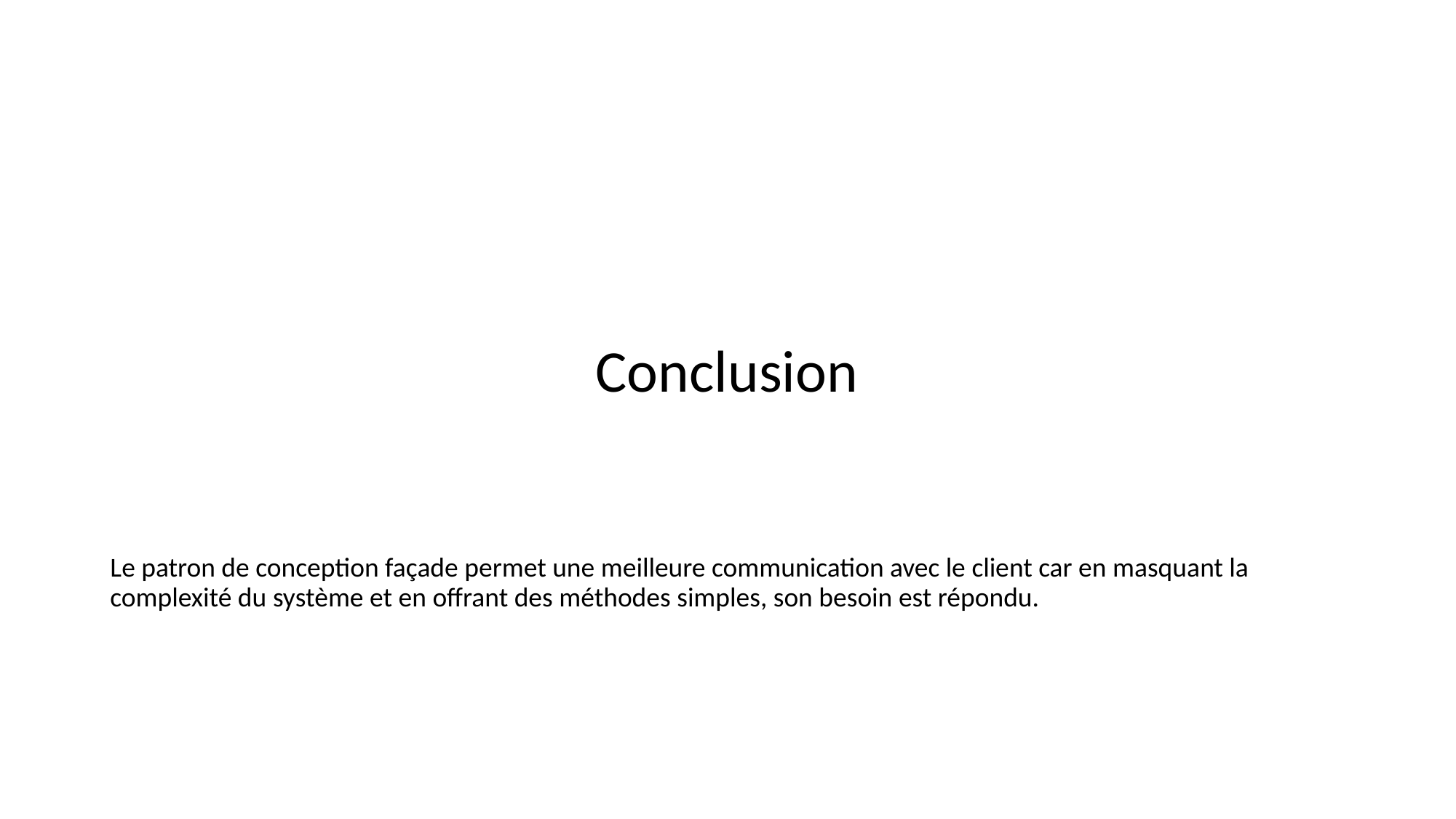

# Conclusion
Le patron de conception façade permet une meilleure communication avec le client car en masquant la complexité du système et en offrant des méthodes simples, son besoin est répondu.